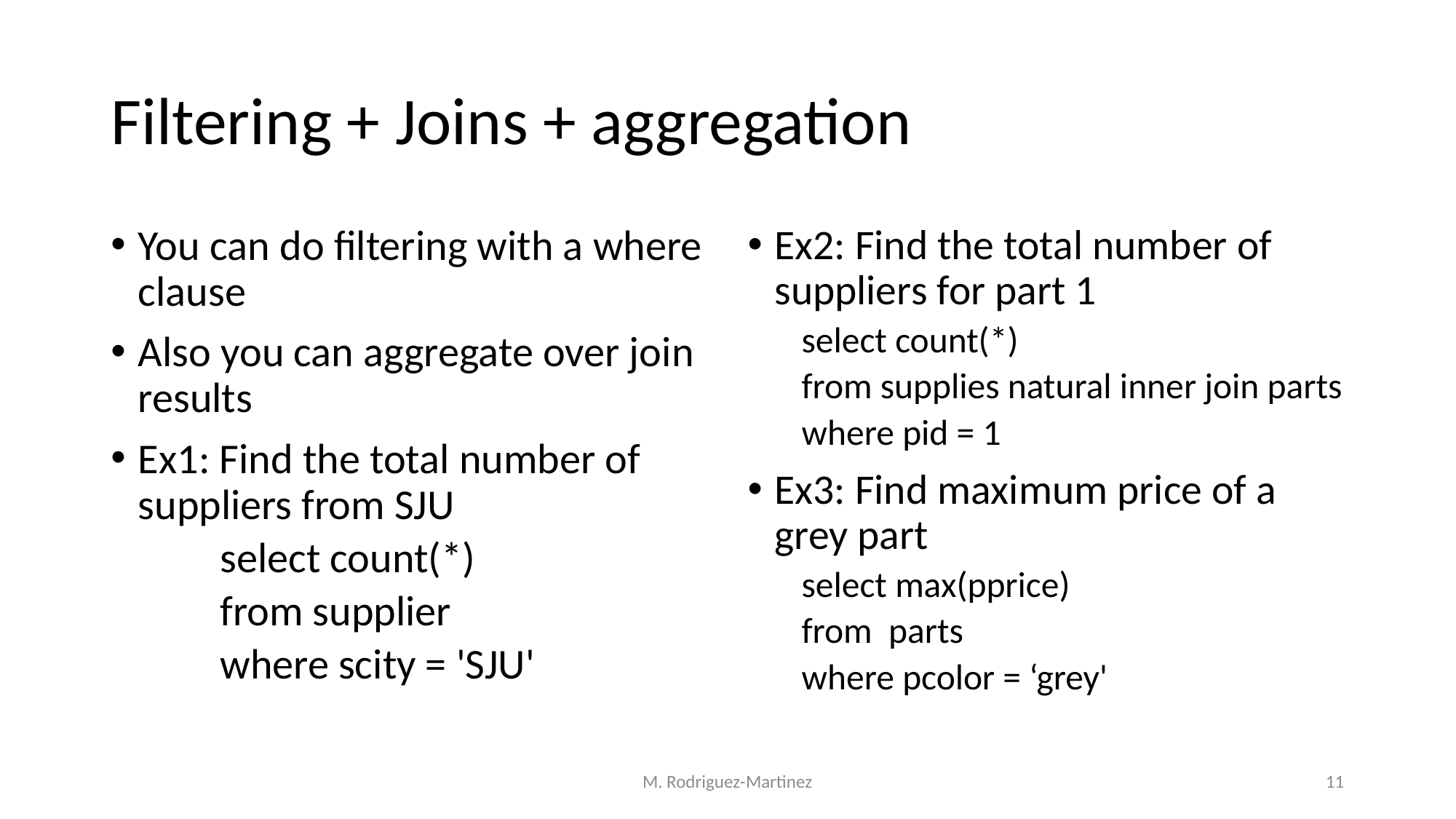

# Filtering + Joins + aggregation
You can do filtering with a where clause
Also you can aggregate over join results
Ex1: Find the total number of suppliers from SJU
select count(*)
from supplier
where scity = 'SJU'

Ex2: Find the total number of suppliers for part 1
select count(*)
from supplies natural inner join parts
where pid = 1
Ex3: Find maximum price of a grey part
select max(pprice)
from  parts
where pcolor = ‘grey'
M. Rodriguez-Martinez
11